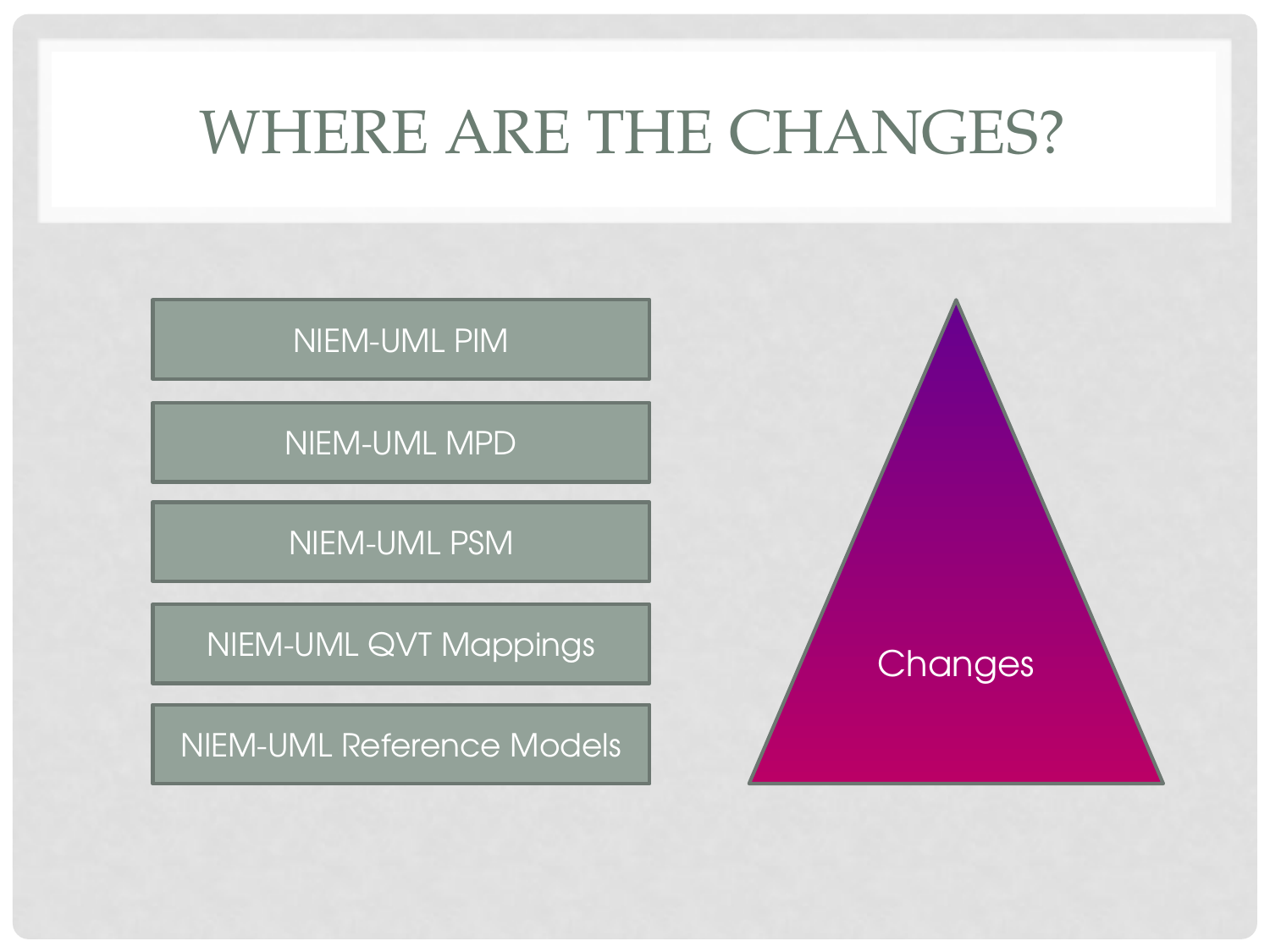

# Where are the changes?
NIEM-UML PIM
Changes
NIEM-UML MPD
NIEM-UML PSM
NIEM-UML QVT Mappings
NIEM-UML Reference Models